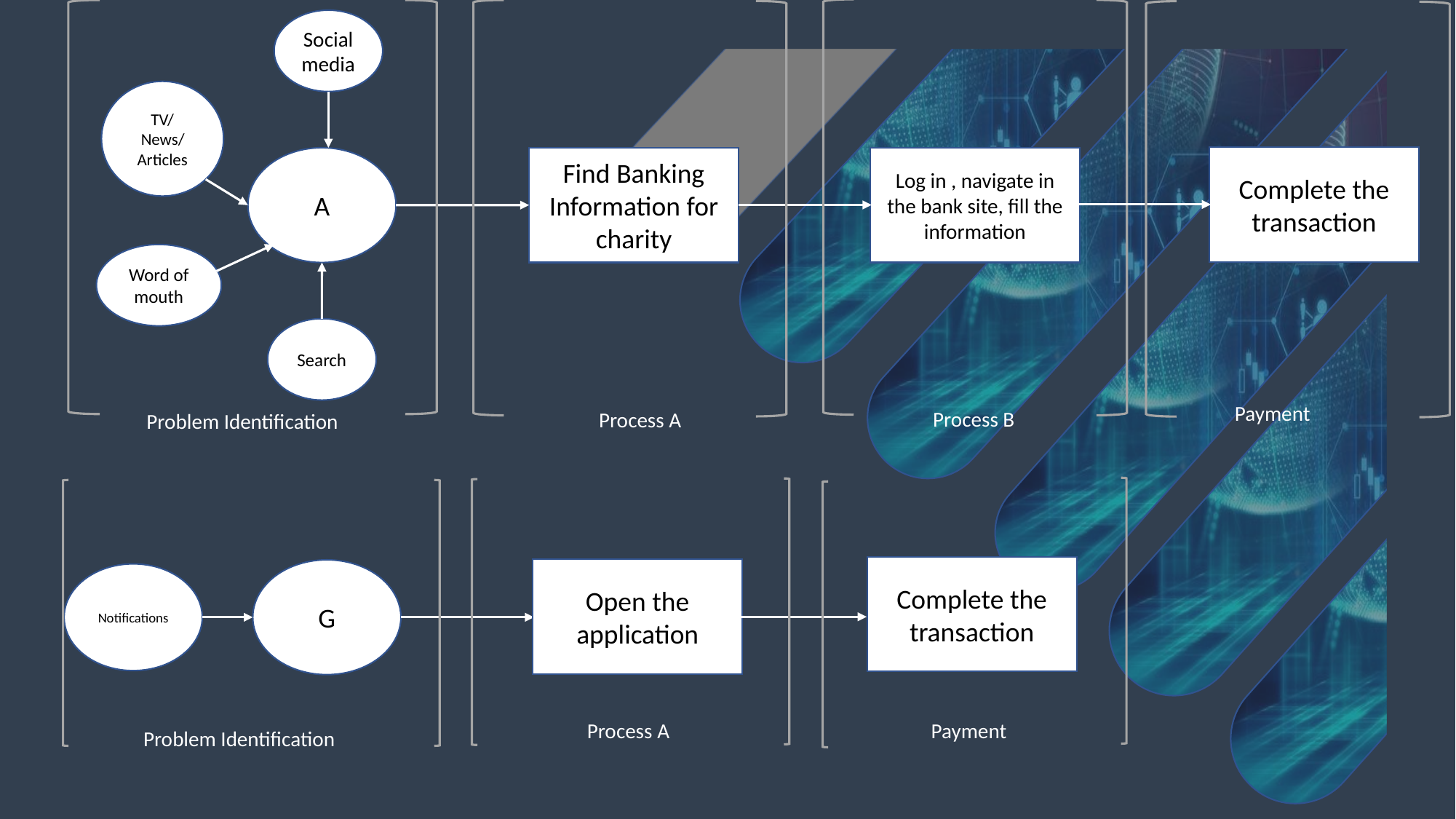

Social media
TV/News/Articles
Complete the transaction
A
Find Banking Information for charity
Log in , navigate in the bank site, fill the information
Word of mouth
Search

Payment
Process B
Process A
Problem Identification

Complete the transaction
Open the application
G
Notifications
Process A
Payment
Problem Identification